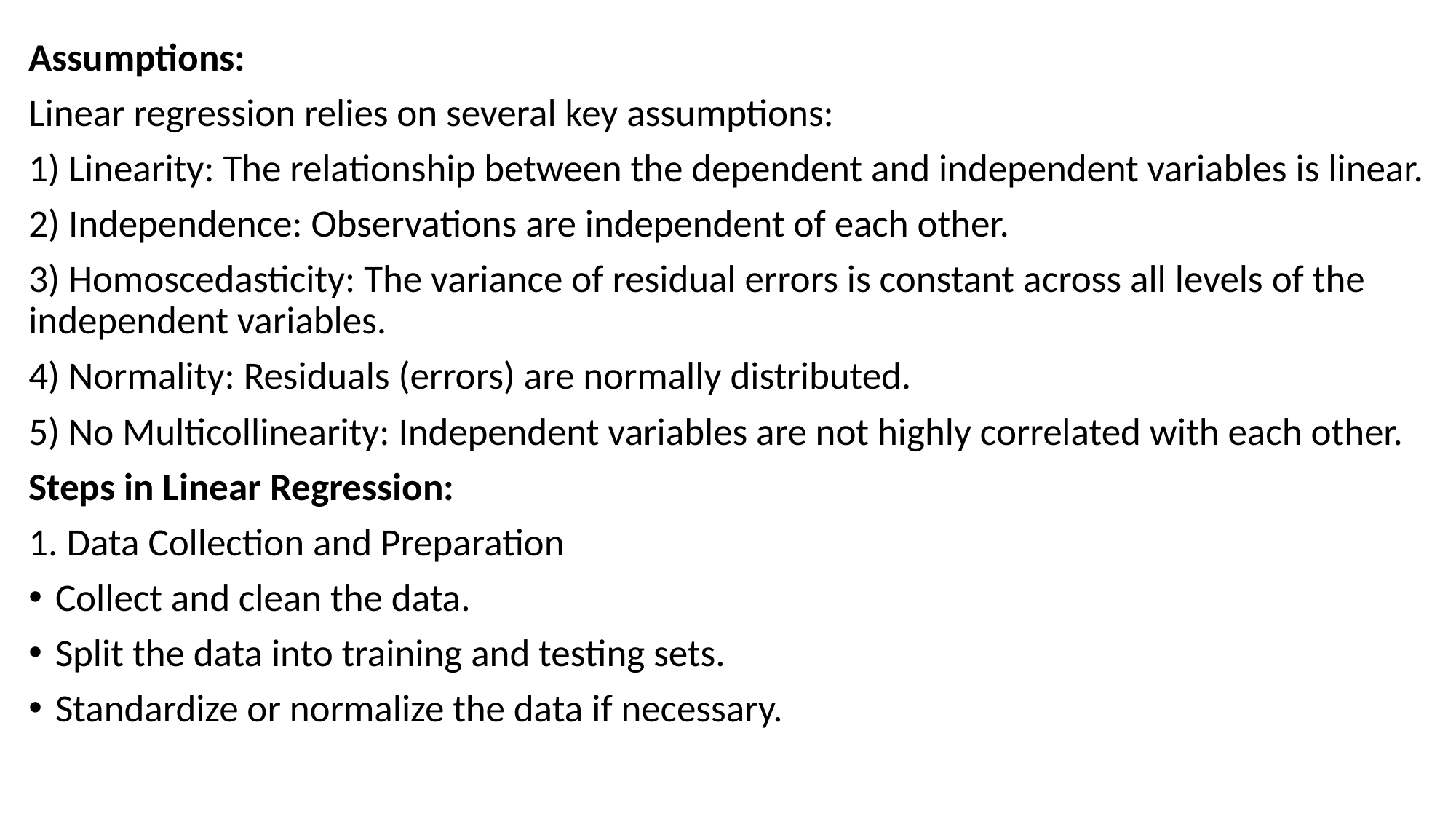

Assumptions:
Linear regression relies on several key assumptions:
1) Linearity: The relationship between the dependent and independent variables is linear.
2) Independence: Observations are independent of each other.
3) Homoscedasticity: The variance of residual errors is constant across all levels of the independent variables.
4) Normality: Residuals (errors) are normally distributed.
5) No Multicollinearity: Independent variables are not highly correlated with each other.
Steps in Linear Regression:
1. Data Collection and Preparation
Collect and clean the data.
Split the data into training and testing sets.
Standardize or normalize the data if necessary.